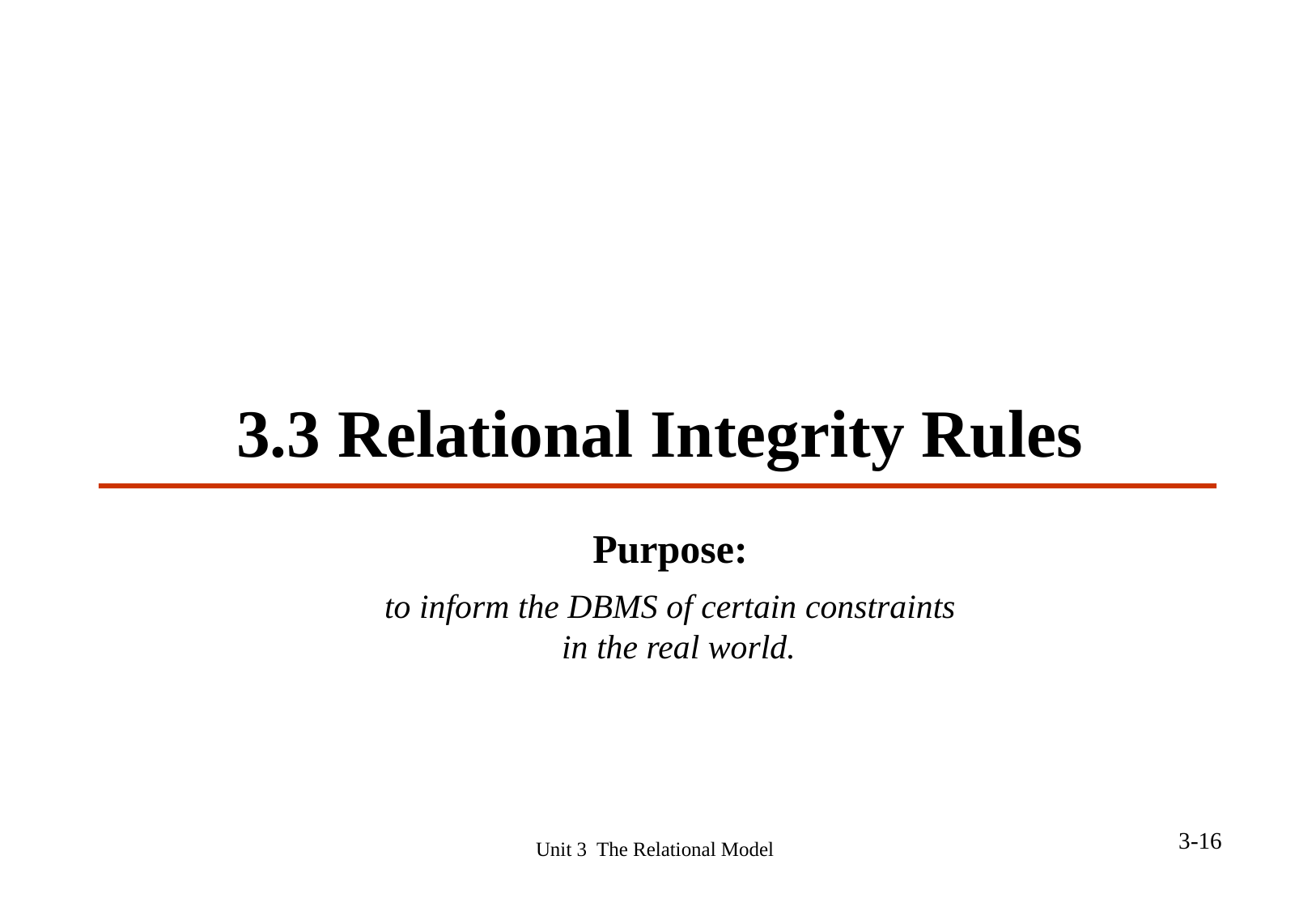

# 3.3 Relational Integrity Rules
Purpose:
 to inform the DBMS of certain constraints
  in the real world.

Unit 3  The Relational Model